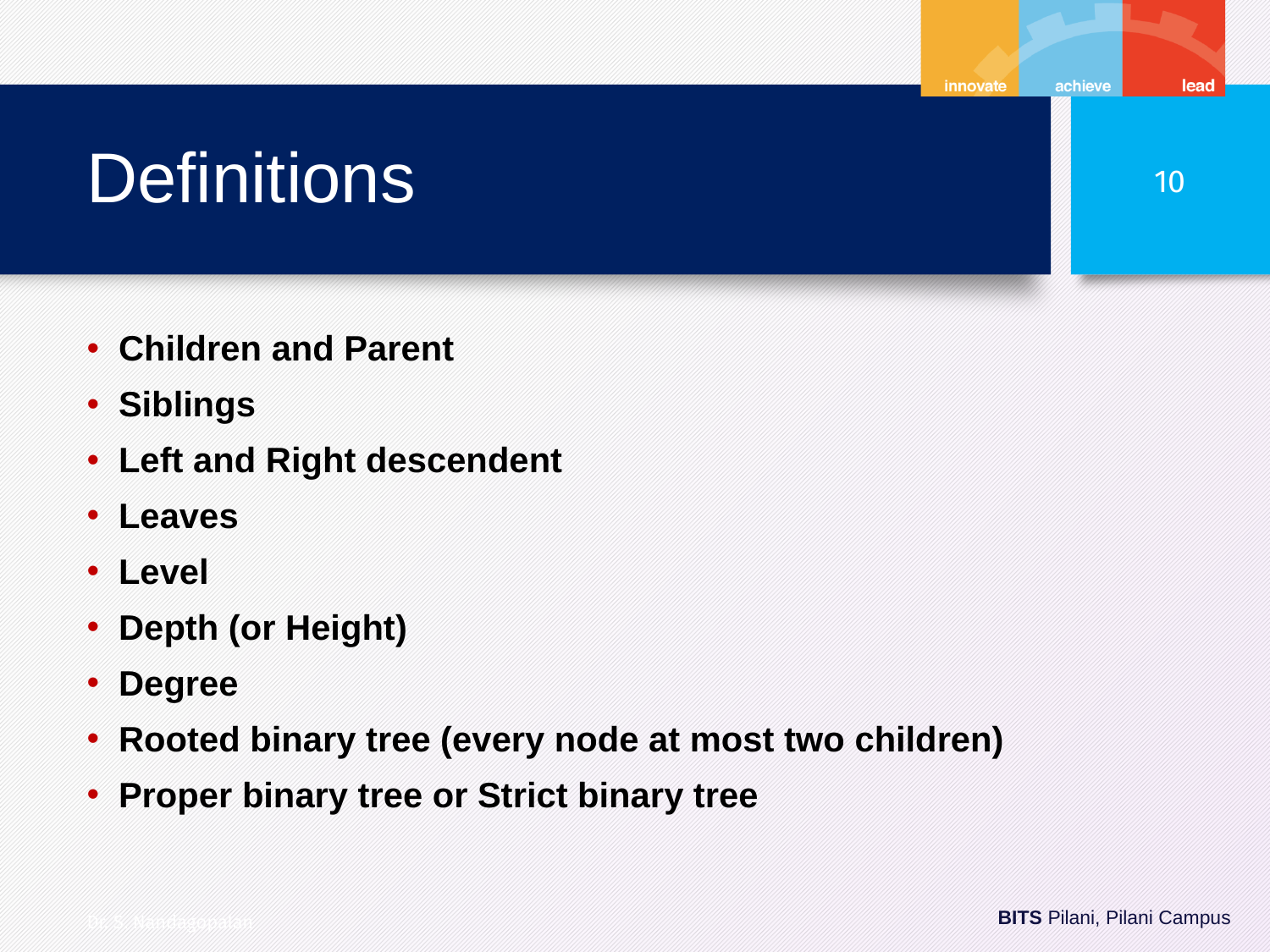

# Definitions
10
Children and Parent
Siblings
Left and Right descendent
Leaves
Level
Depth (or Height)
Degree
Rooted binary tree (every node at most two children)
Proper binary tree or Strict binary tree

Dr. S. Nandagopalan